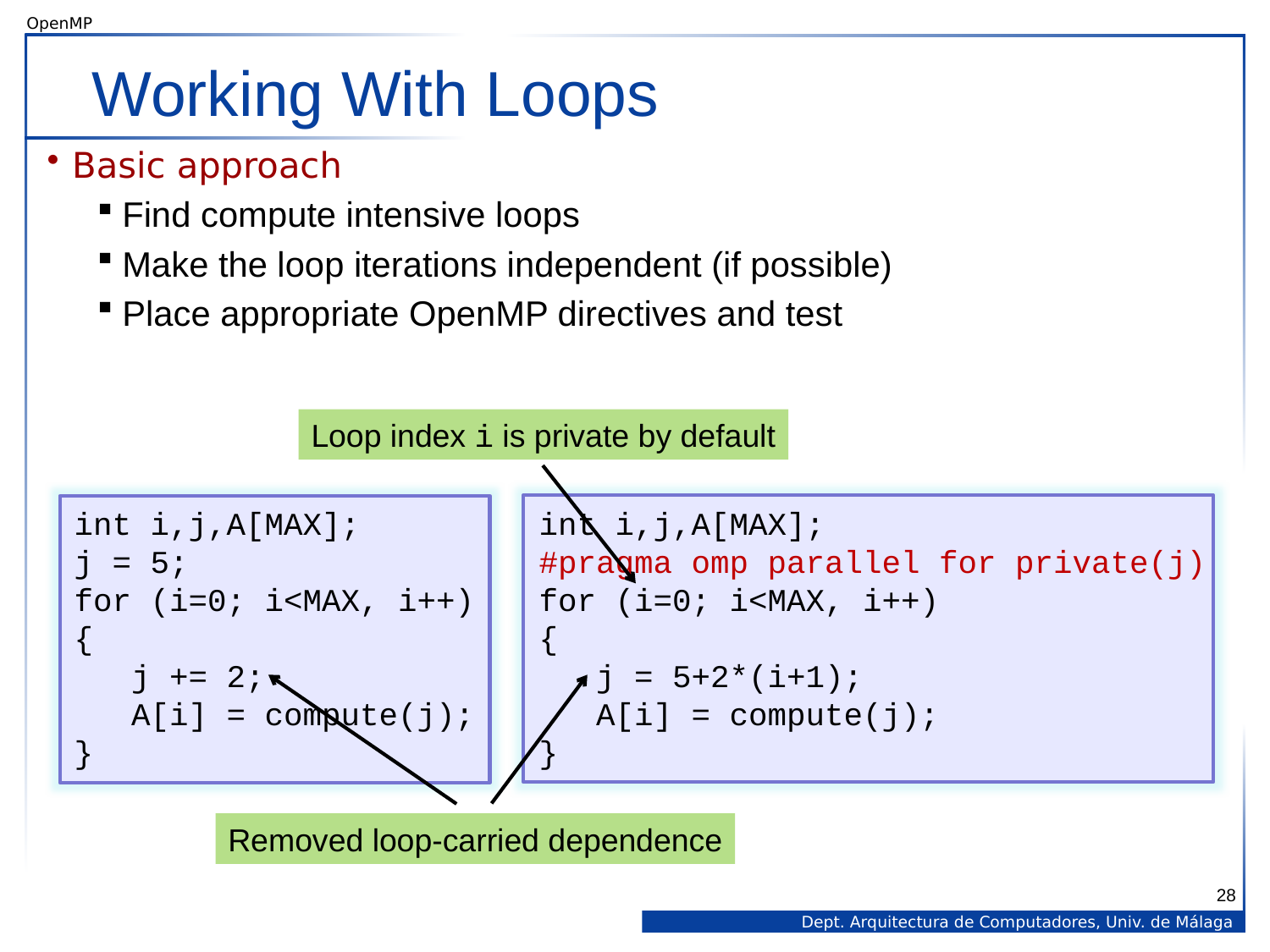

# Working With Loops
Basic approach
Find compute intensive loops
Make the loop iterations independent (if possible)
Place appropriate OpenMP directives and test

Loop index i is private by default

int i,j,A[MAX];
j = 5;
for (i=0; i<MAX, i++)
{
   j += 2;
   A[i] = compute(j);
}
int i,j,A[MAX];
#pragma omp parallel for private(j)
for (i=0; i<MAX, i++)
{
   j = 5+2*(i+1);
   A[i] = compute(j);
}
Removed loop-carried dependence